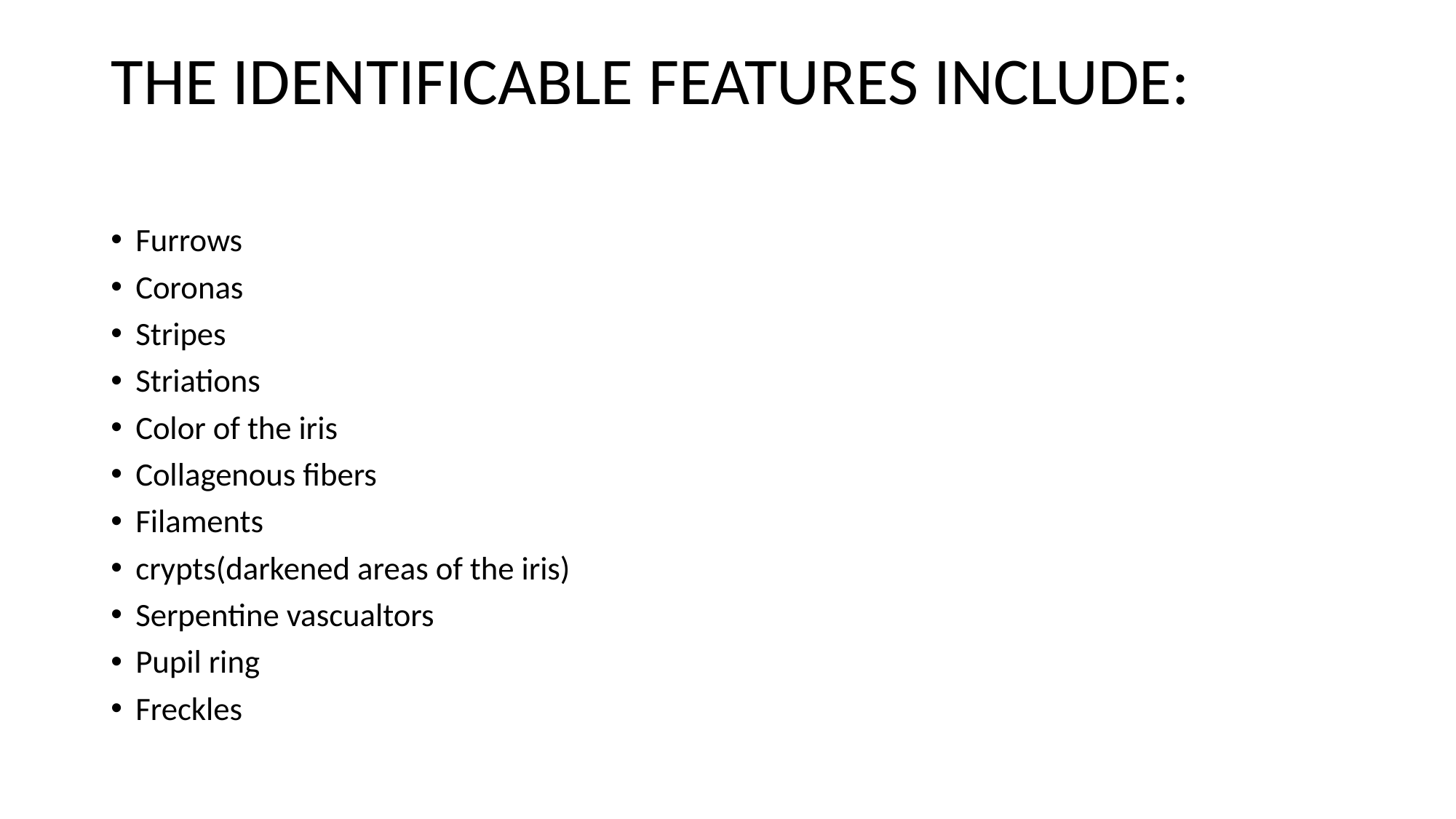

# THE IDENTIFICABLE FEATURES INCLUDE:
Furrows
Coronas
Stripes
Striations
Color of the iris
Collagenous fibers
Filaments
crypts(darkened areas of the iris)
Serpentine vascualtors
Pupil ring
Freckles